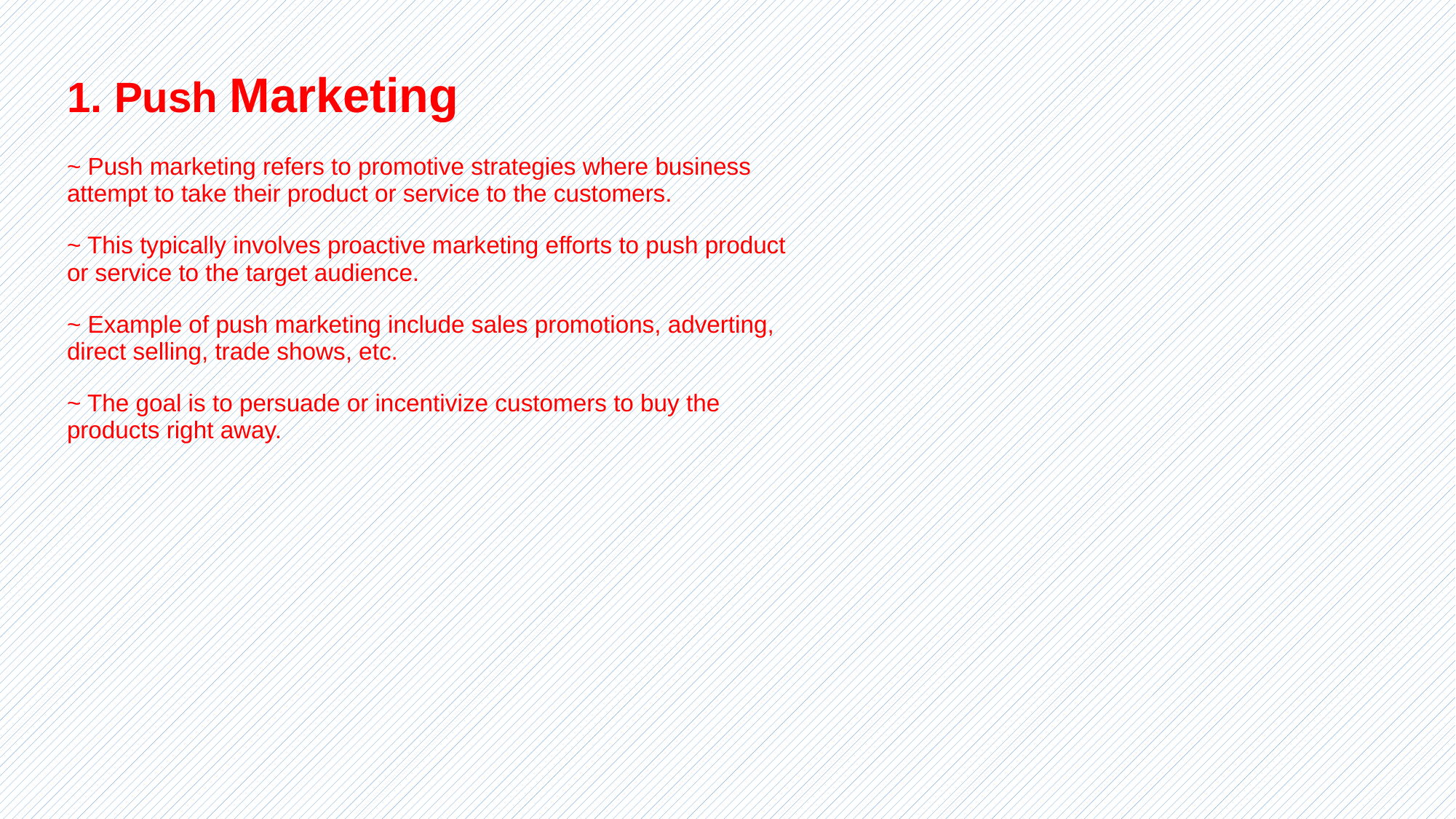

# 1. Push Marketing
~ Push marketing refers to promotive strategies where business attempt to take their product or service to the customers.
~ This typically involves proactive marketing efforts to push product or service to the target audience.
~ Example of push marketing include sales promotions, adverting, direct selling, trade shows, etc.
~ The goal is to persuade or incentivize customers to buy the products right away.